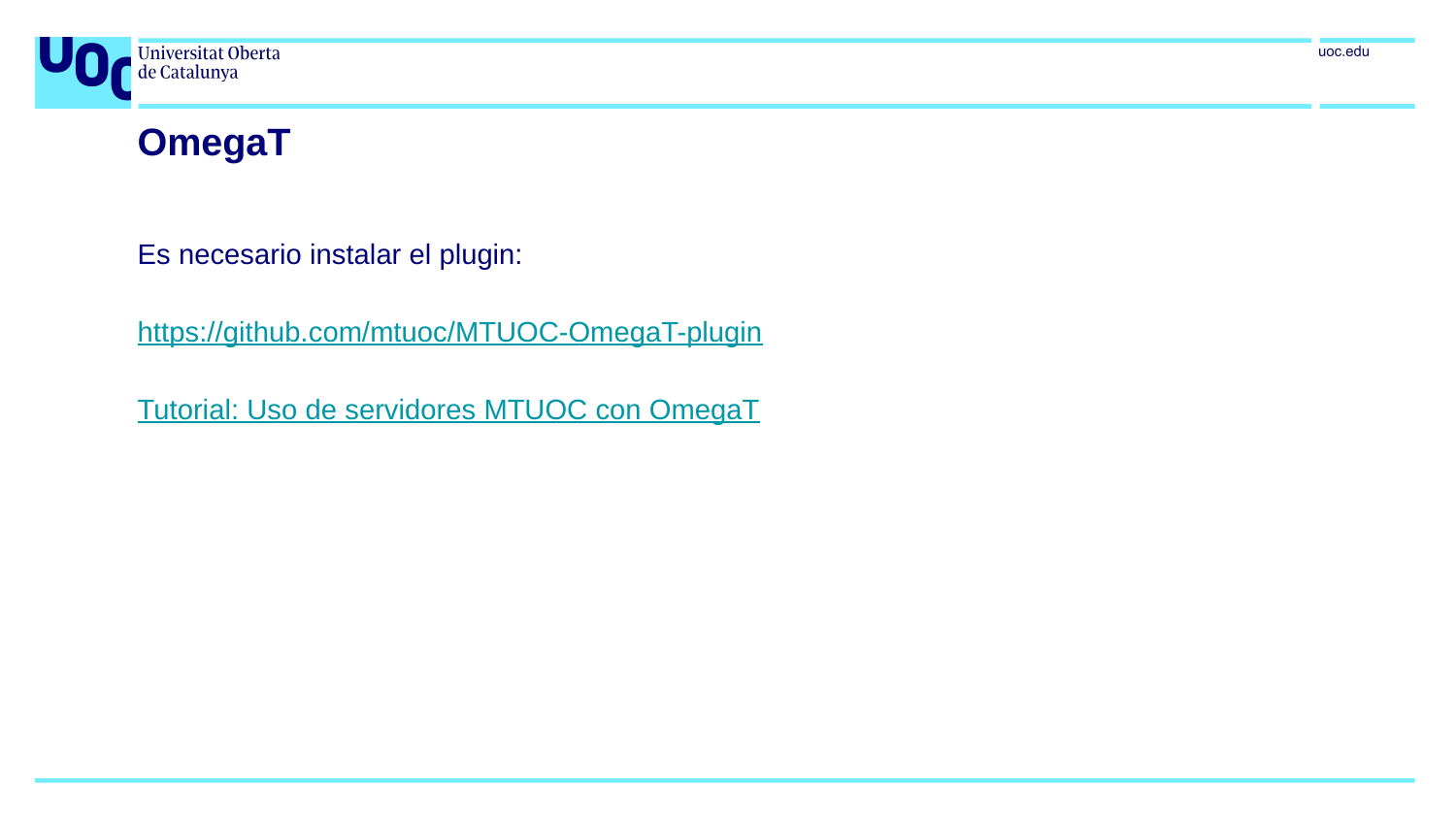

# OmegaT
Es necesario instalar el plugin:

https://github.com/mtuoc/MTUOC-OmegaT-plugin

Tutorial: Uso de servidores MTUOC con OmegaT